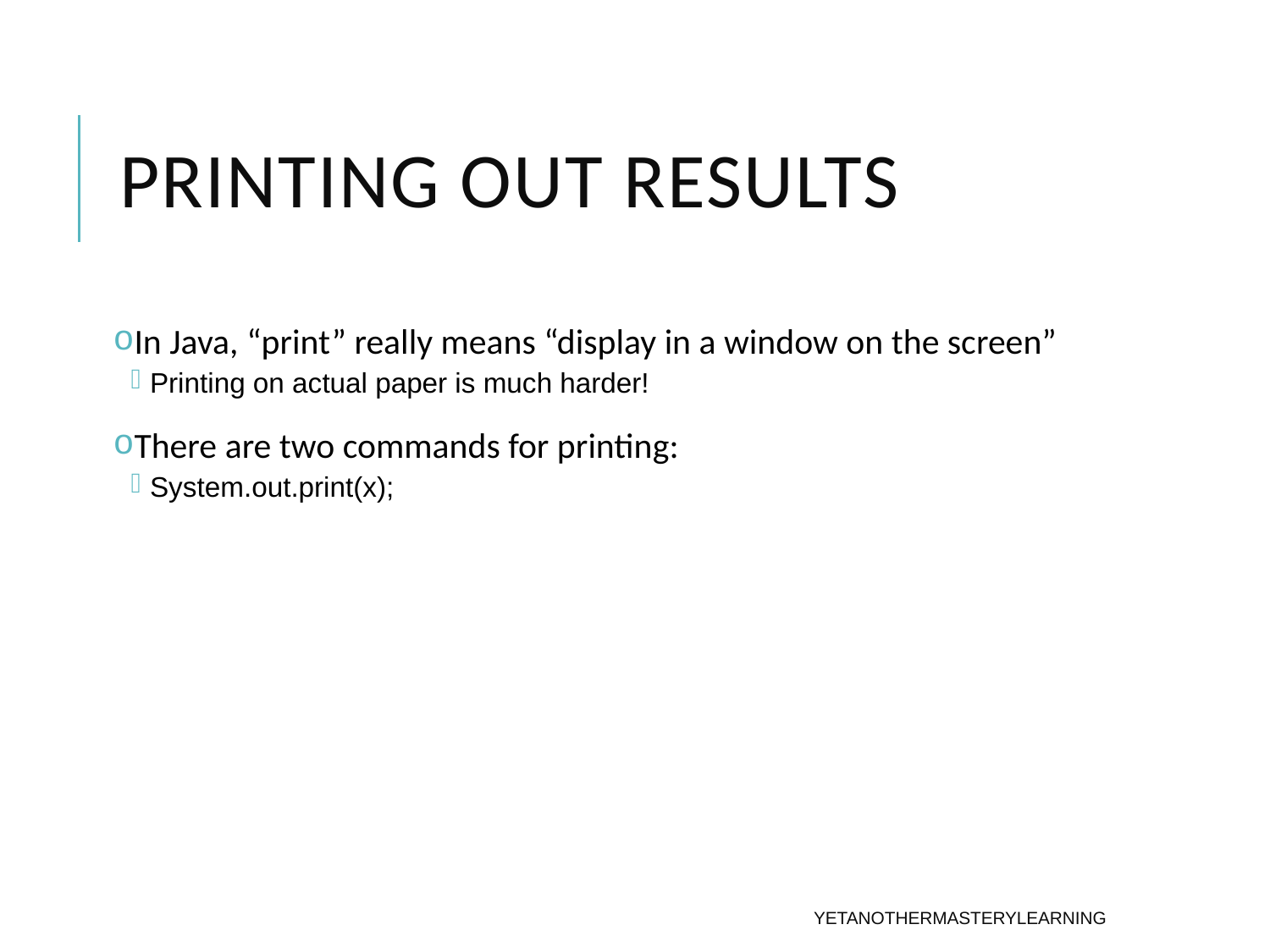

# Printing out results
In Java, “print” really means “display in a window on the screen”
Printing on actual paper is much harder!
There are two commands for printing:
System.out.print(x);

yetanothermasterylearning